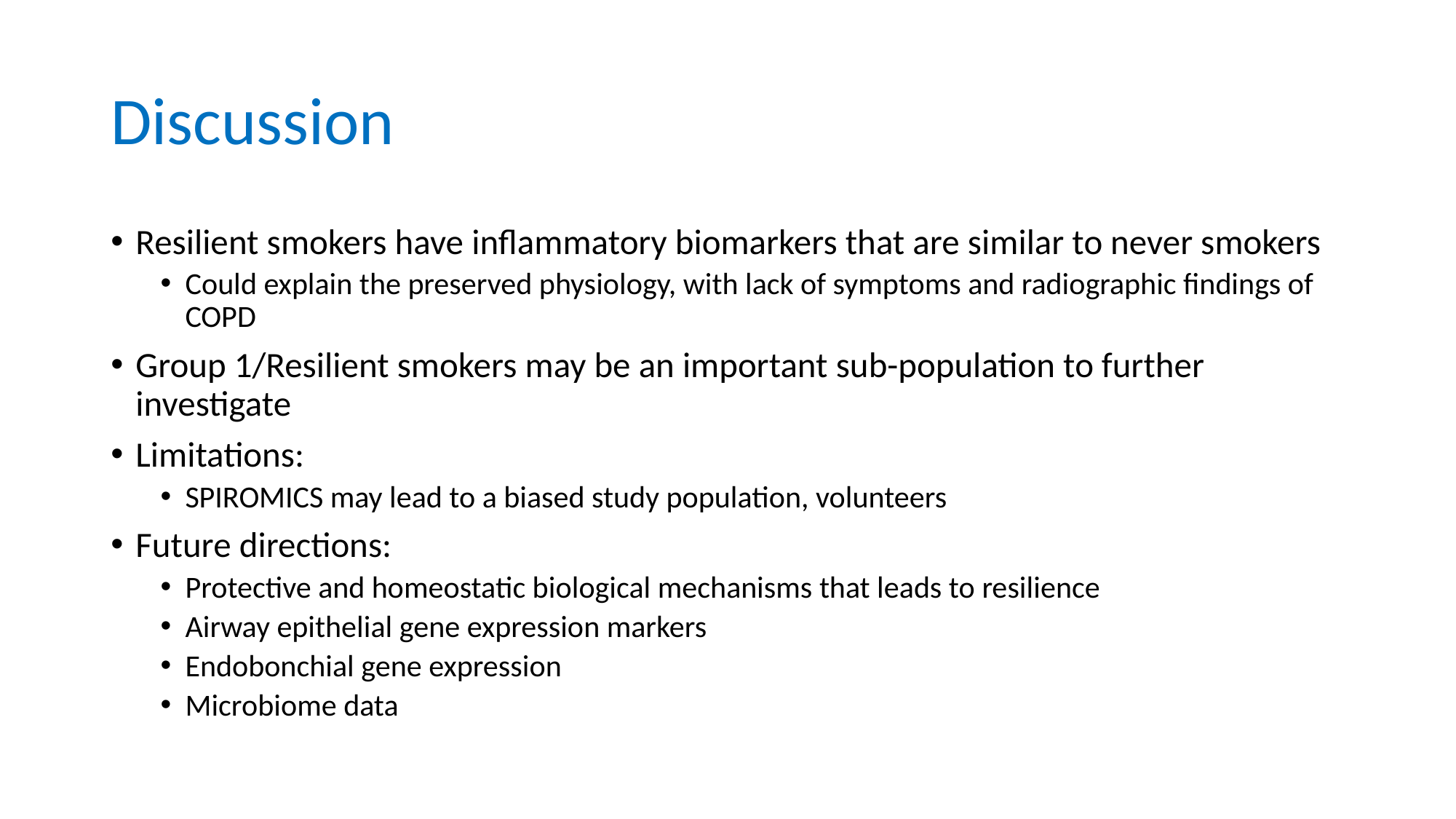

# Discussion
Resilient smokers have inflammatory biomarkers that are similar to never smokers
Could explain the preserved physiology, with lack of symptoms and radiographic findings of COPD
Group 1/Resilient smokers may be an important sub-population to further investigate
Limitations:
SPIROMICS may lead to a biased study population, volunteers
Future directions:
Protective and homeostatic biological mechanisms that leads to resilience
Airway epithelial gene expression markers
Endobonchial gene expression
Microbiome data